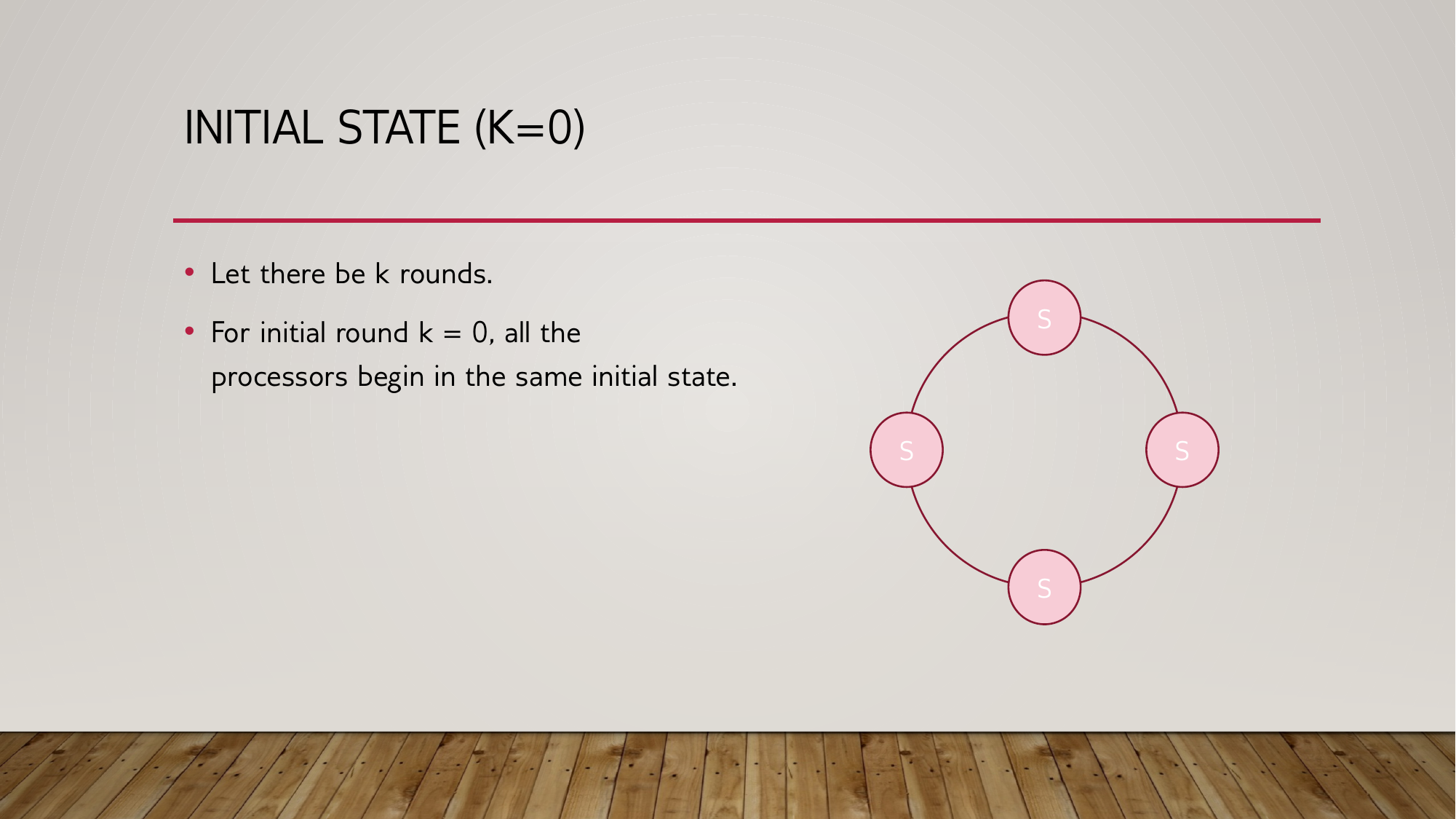

# Initial State (k=0)
Let there be k rounds.
For initial round k = 0, all the
processors begin in the same initial state.
S

S
S
S